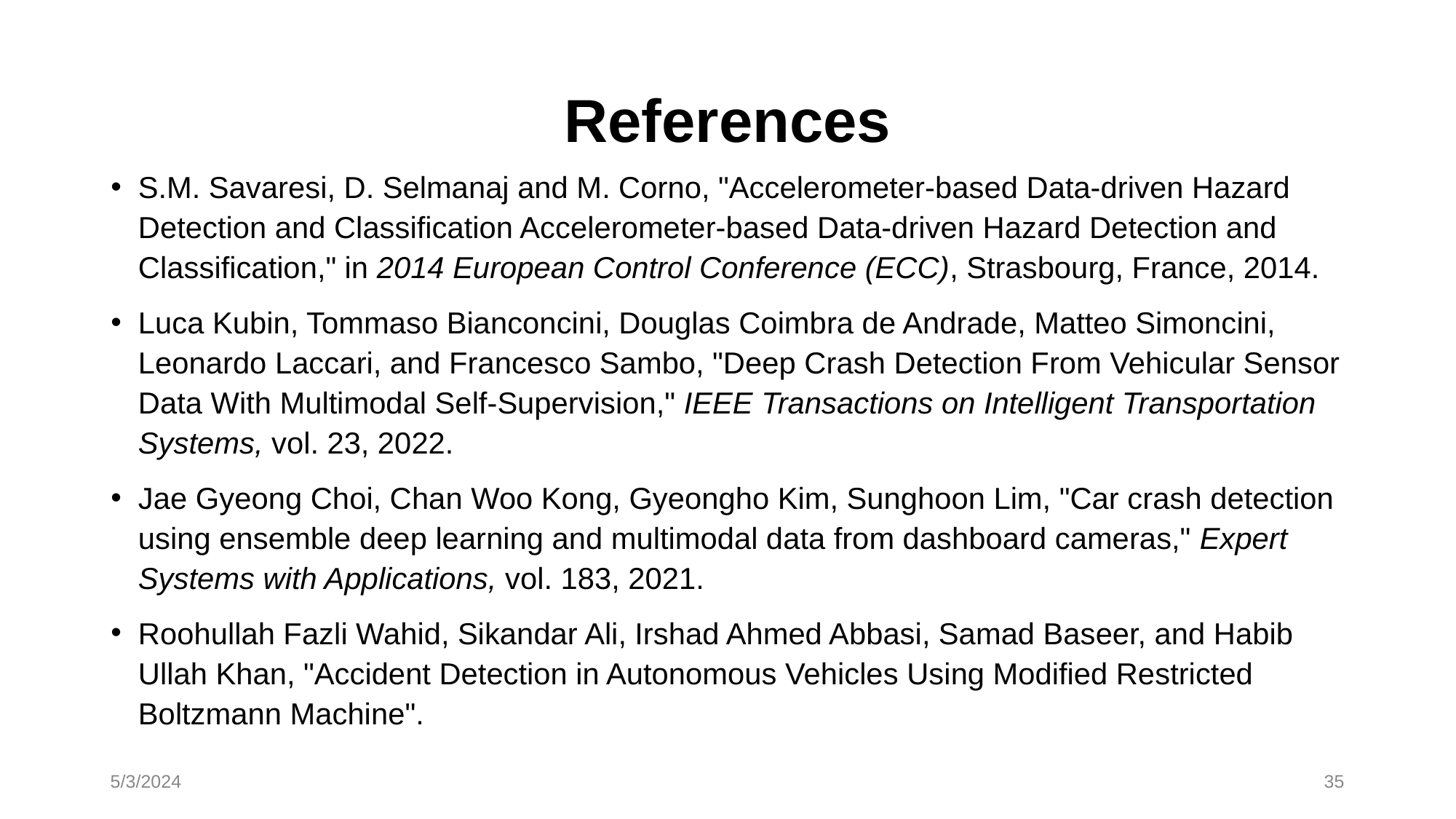

# References
S.M. Savaresi, D. Selmanaj and M. Corno, "Accelerometer-based Data-driven Hazard Detection and Classification Accelerometer-based Data-driven Hazard Detection and Classification," in 2014 European Control Conference (ECC), Strasbourg, France, 2014.
Luca Kubin, Tommaso Bianconcini, Douglas Coimbra de Andrade, Matteo Simoncini, Leonardo Laccari, and Francesco Sambo, "Deep Crash Detection From Vehicular Sensor Data With Multimodal Self-Supervision," IEEE Transactions on Intelligent Transportation Systems, vol. 23, 2022.
Jae Gyeong Choi, Chan Woo Kong, Gyeongho Kim, Sunghoon Lim, "Car crash detection using ensemble deep learning and multimodal data from dashboard cameras," Expert Systems with Applications, vol. 183, 2021.
Roohullah Fazli Wahid, Sikandar Ali, Irshad Ahmed Abbasi, Samad Baseer, and Habib Ullah Khan, "Accident Detection in Autonomous Vehicles Using Modified Restricted Boltzmann Machine".

5/3/2024
35